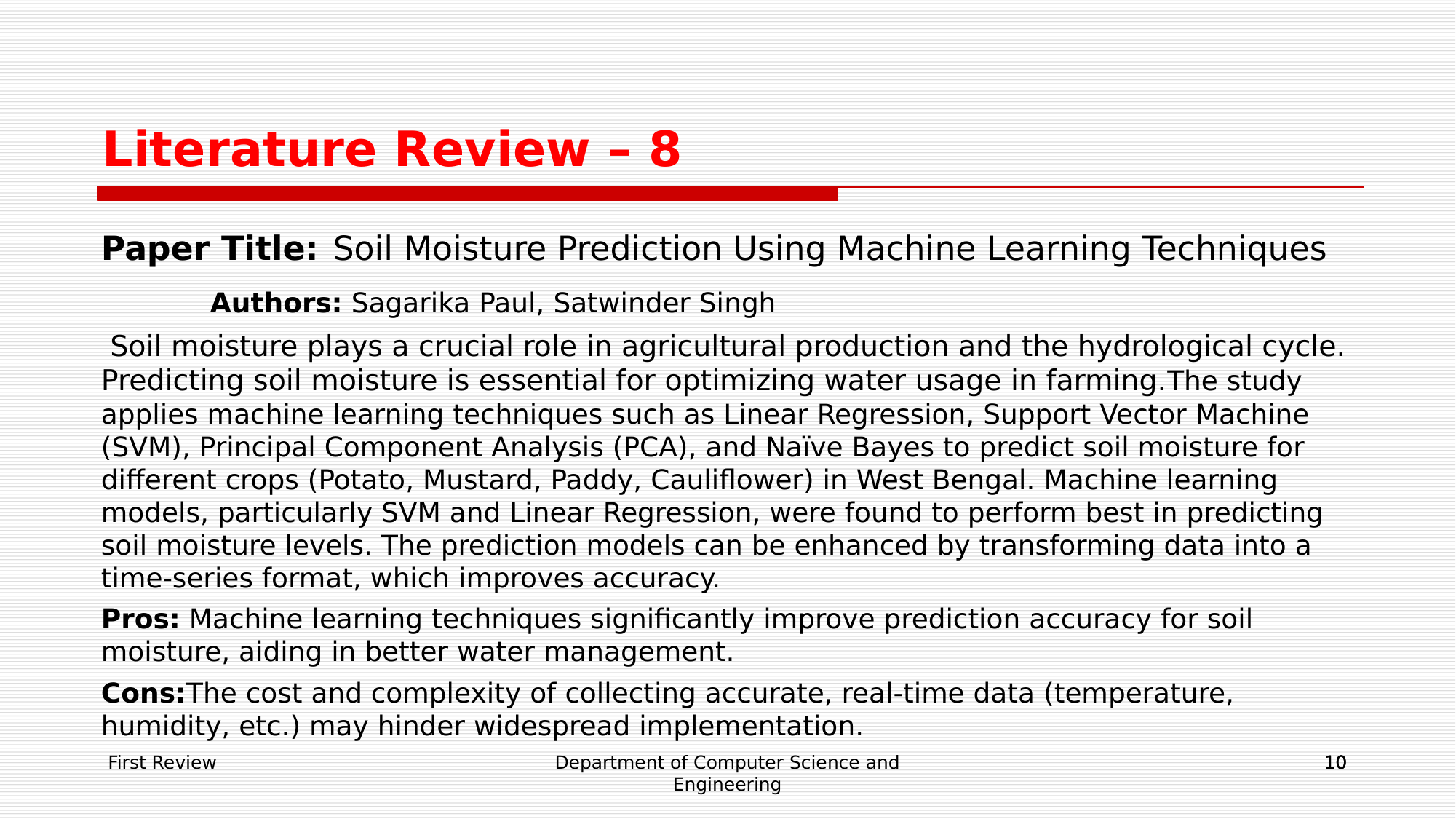

Literature Review – 8
Paper Title: Soil Moisture Prediction Using Machine Learning Techniques
	Authors: Sagarika Paul, Satwinder Singh
 Soil moisture plays a crucial role in agricultural production and the hydrological cycle. Predicting soil moisture is essential for optimizing water usage in farming.The study applies machine learning techniques such as Linear Regression, Support Vector Machine (SVM), Principal Component Analysis (PCA), and Naïve Bayes to predict soil moisture for different crops (Potato, Mustard, Paddy, Cauliflower) in West Bengal. Machine learning models, particularly SVM and Linear Regression, were found to perform best in predicting soil moisture levels. The prediction models can be enhanced by transforming data into a time-series format, which improves accuracy.
Pros: Machine learning techniques significantly improve prediction accuracy for soil moisture, aiding in better water management.
Cons:The cost and complexity of collecting accurate, real-time data (temperature, humidity, etc.) may hinder widespread implementation.

First Review
Department of Computer Science and Engineering
10
10
10